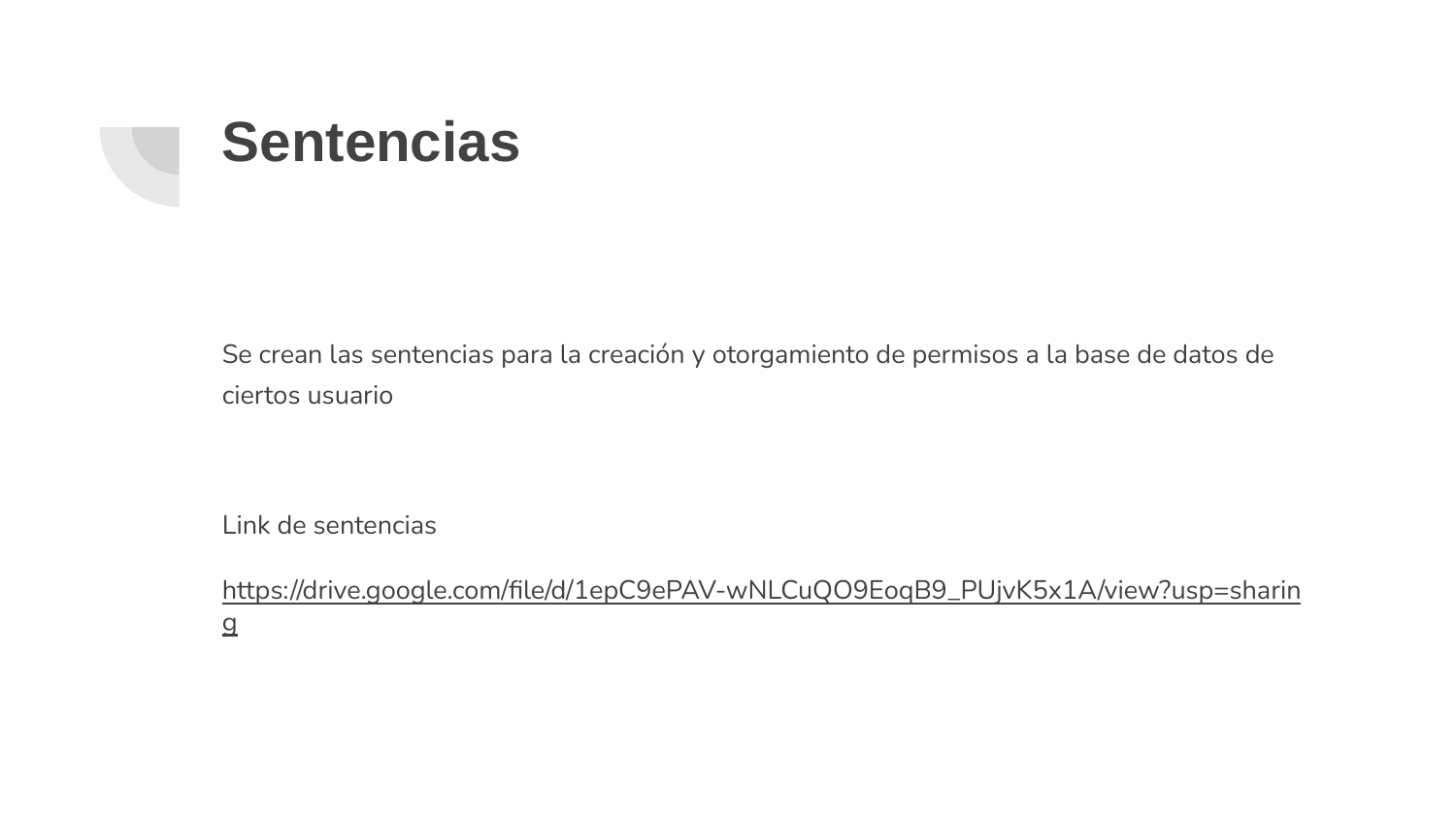

# Sentencias
Se crean las sentencias para la creación y otorgamiento de permisos a la base de datos de ciertos usuario

Link de sentencias
https://drive.google.com/file/d/1epC9ePAV-wNLCuQO9EoqB9_PUjvK5x1A/view?usp=sharing